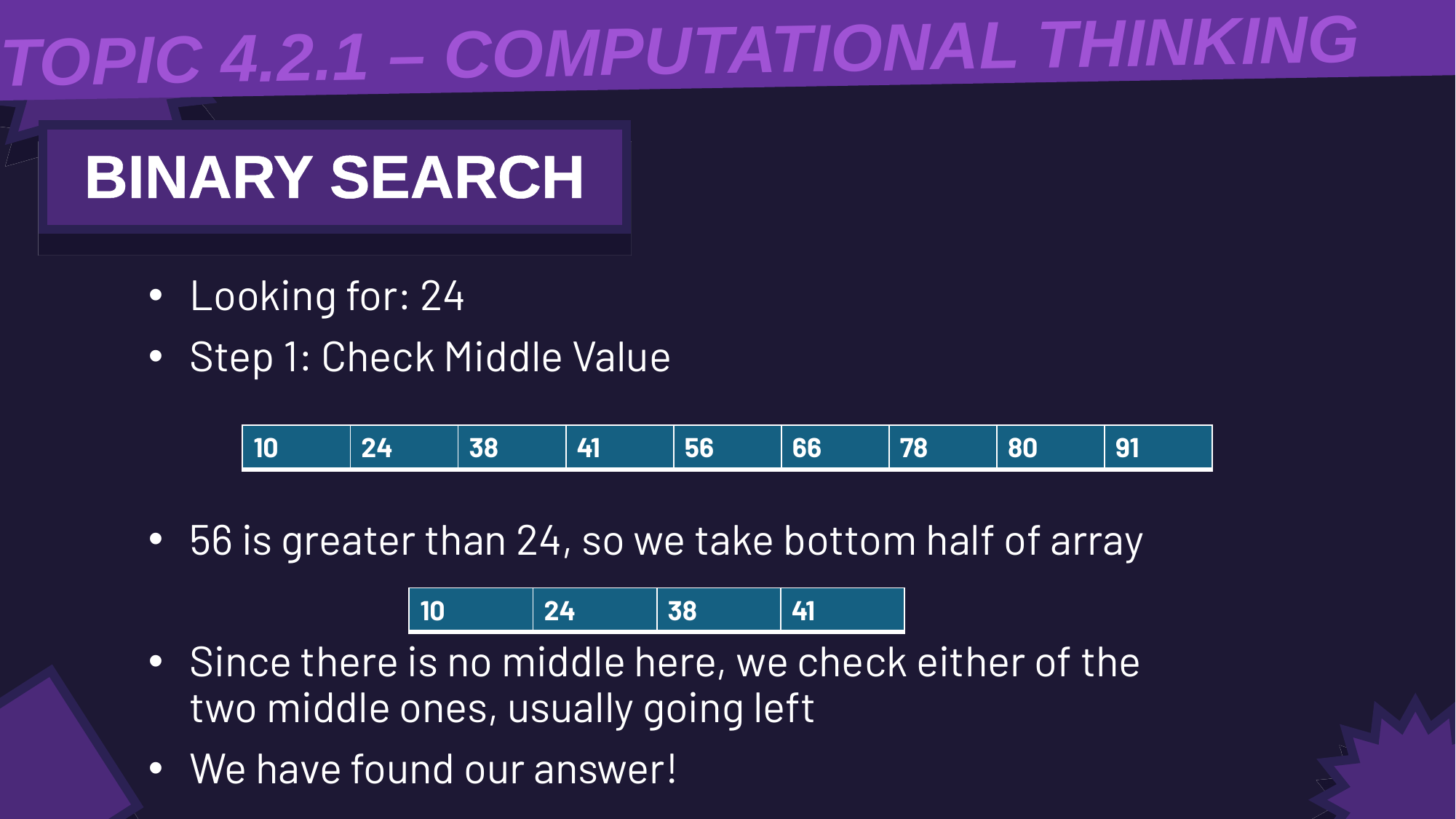

TOPIC 4.2.1 – COMPUTATIONAL THINKING

BINARY SEARCH
Looking for: 24
Step 1: Check Middle Value

56 is greater than 24, so we take bottom half of array

Since there is no middle here, we check either of the two middle ones, usually going left
We have found our answer!

| 10 | 24 | 38 | 41 | 56 | 66 | 78 | 80 | 91 |
| --- | --- | --- | --- | --- | --- | --- | --- | --- |
| 10 | 24 | 38 | 41 |
| --- | --- | --- | --- |